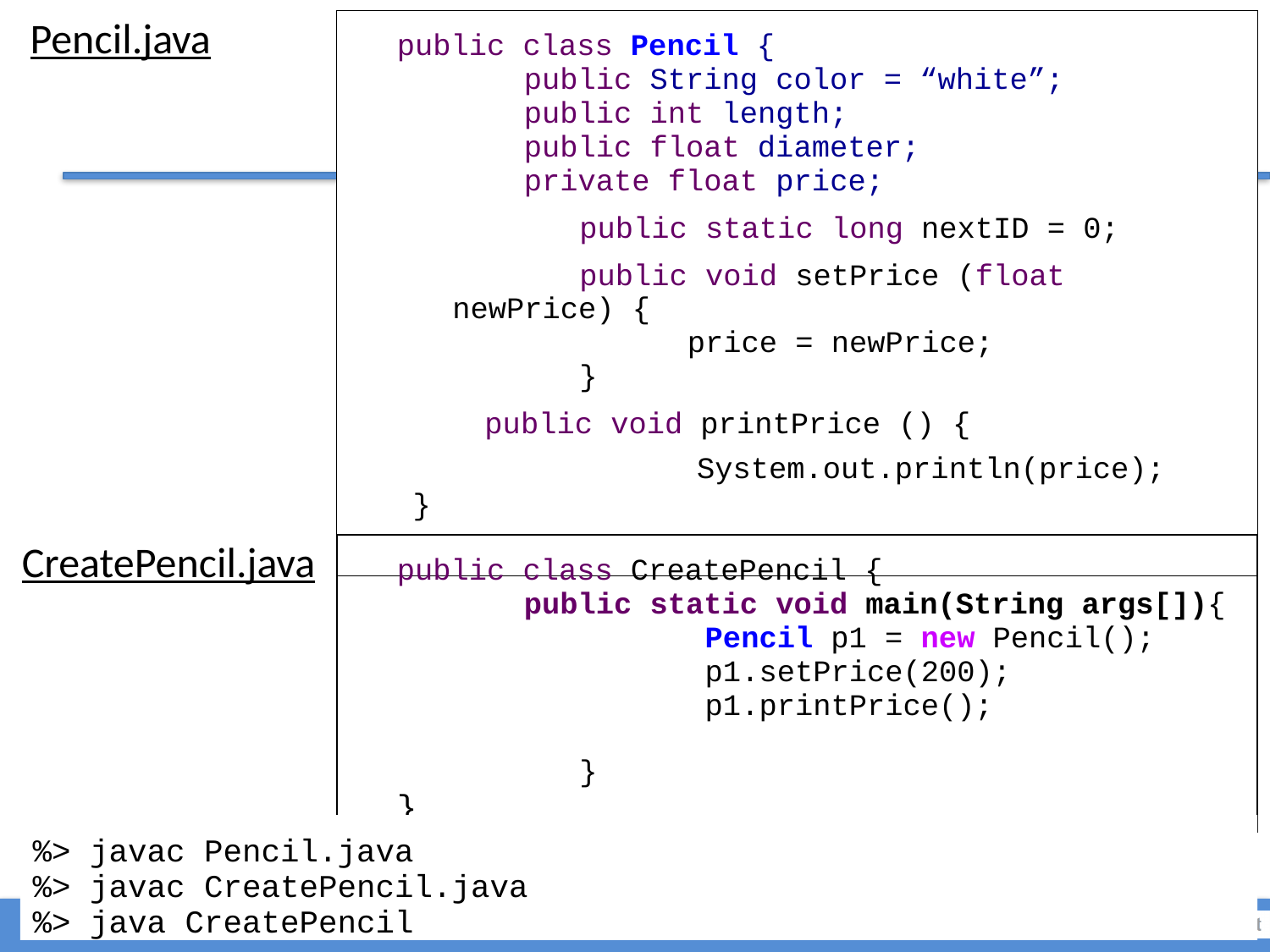

Pencil.java
	public class Pencil {
		public String color = “white”;
		public int length;
		public float diameter;
		private float price;
		public static long nextID = 0;
		public void setPrice (float newPrice) {
		      price = newPrice;
		}
    public void printPrice () {
		       System.out.println(price);
}
CreatePencil.java
	public class CreatePencil {
		public static void main(String args[]){
			   Pencil p1 = new Pencil();
			   p1.setPrice(200);
			   p1.printPrice();
		}
	}
%> javac Pencil.java
%> javac CreatePencil.java
%> java CreatePencil